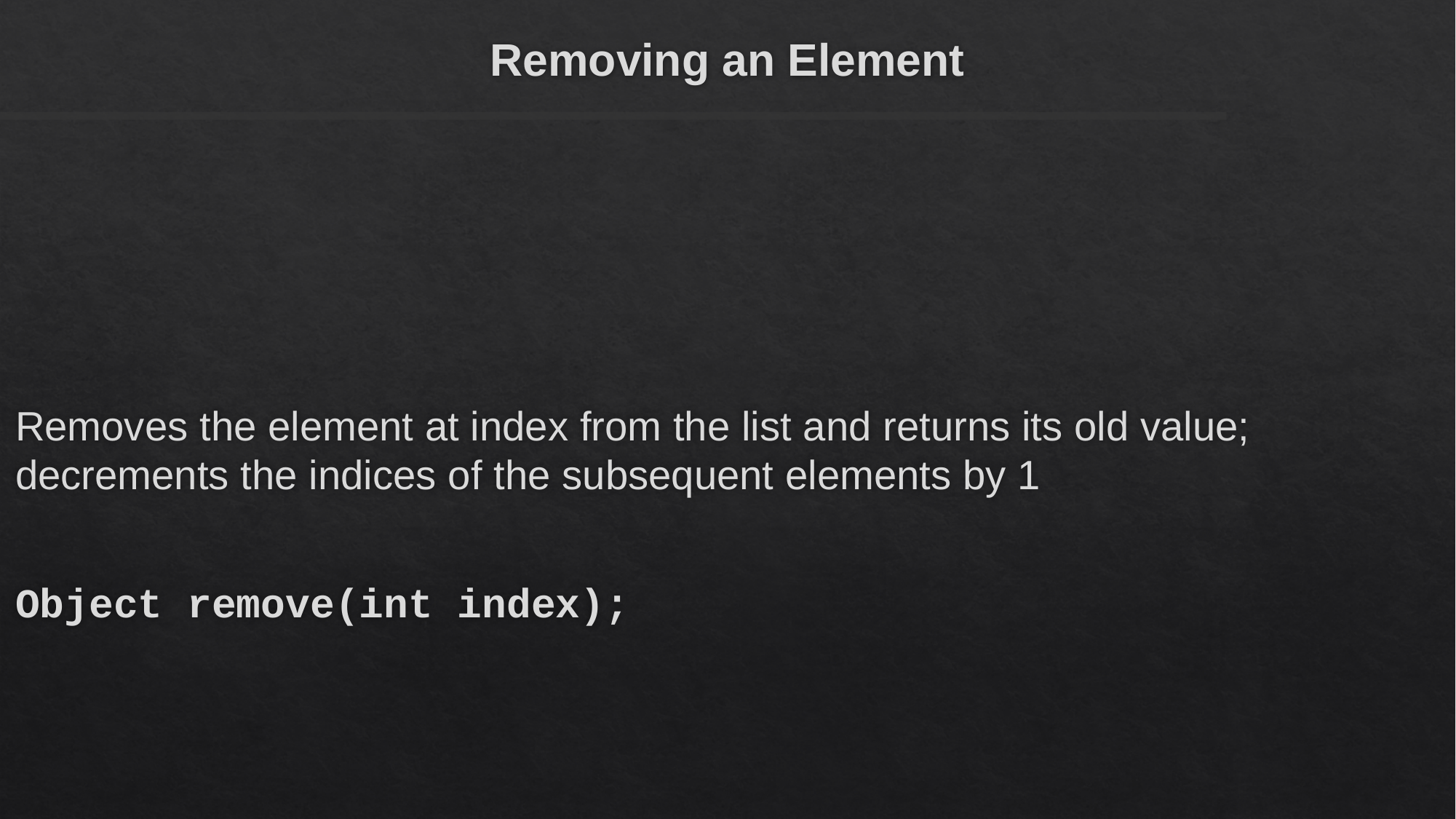

# Removing an Element
Removes the element at index from the list and returns its old value; decrements the indices of the subsequent elements by 1

Object remove(int index);